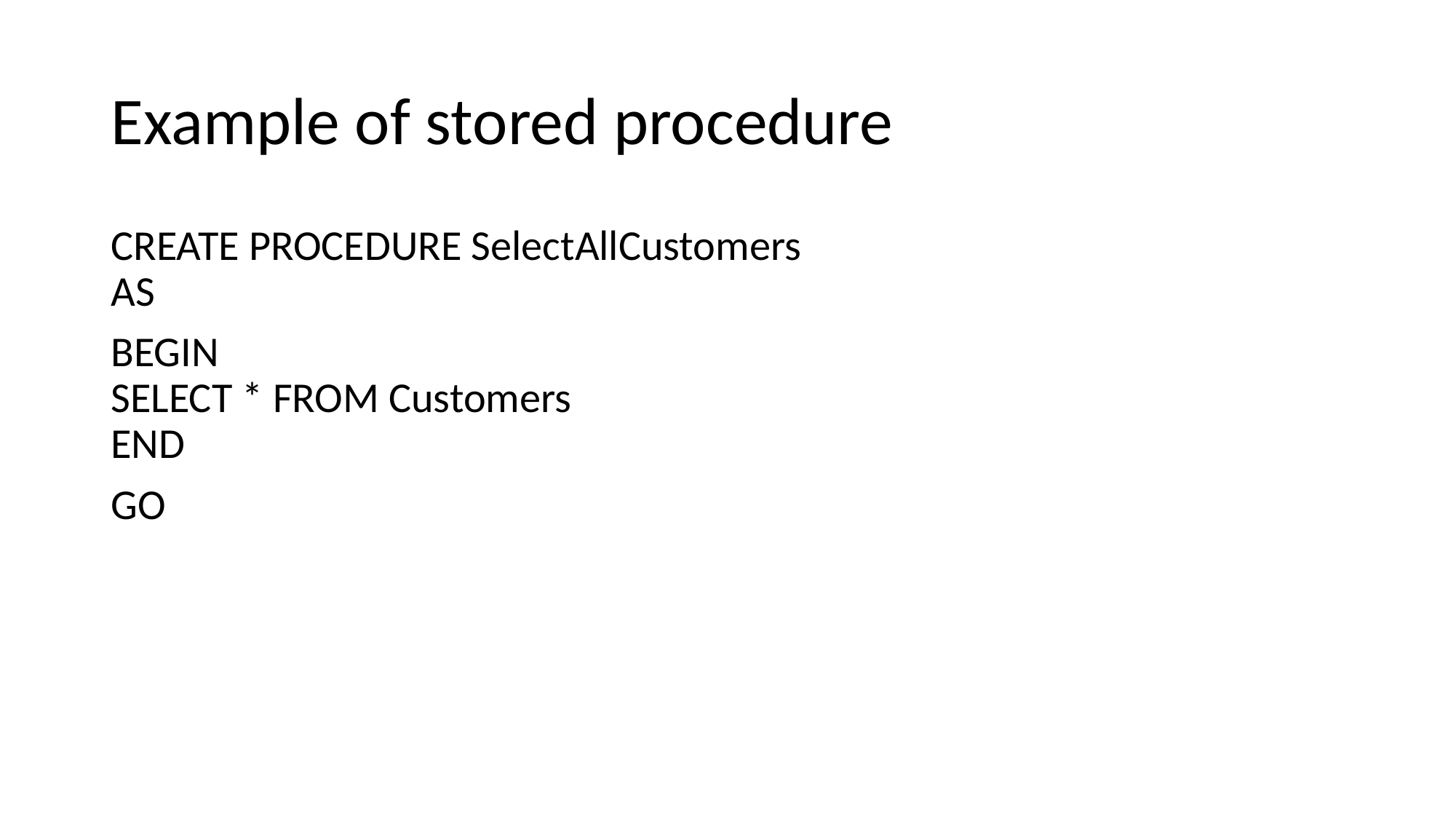

# Example of stored procedure
CREATE PROCEDURE SelectAllCustomers
AS
BEGIN
SELECT * FROM Customers
END
GO